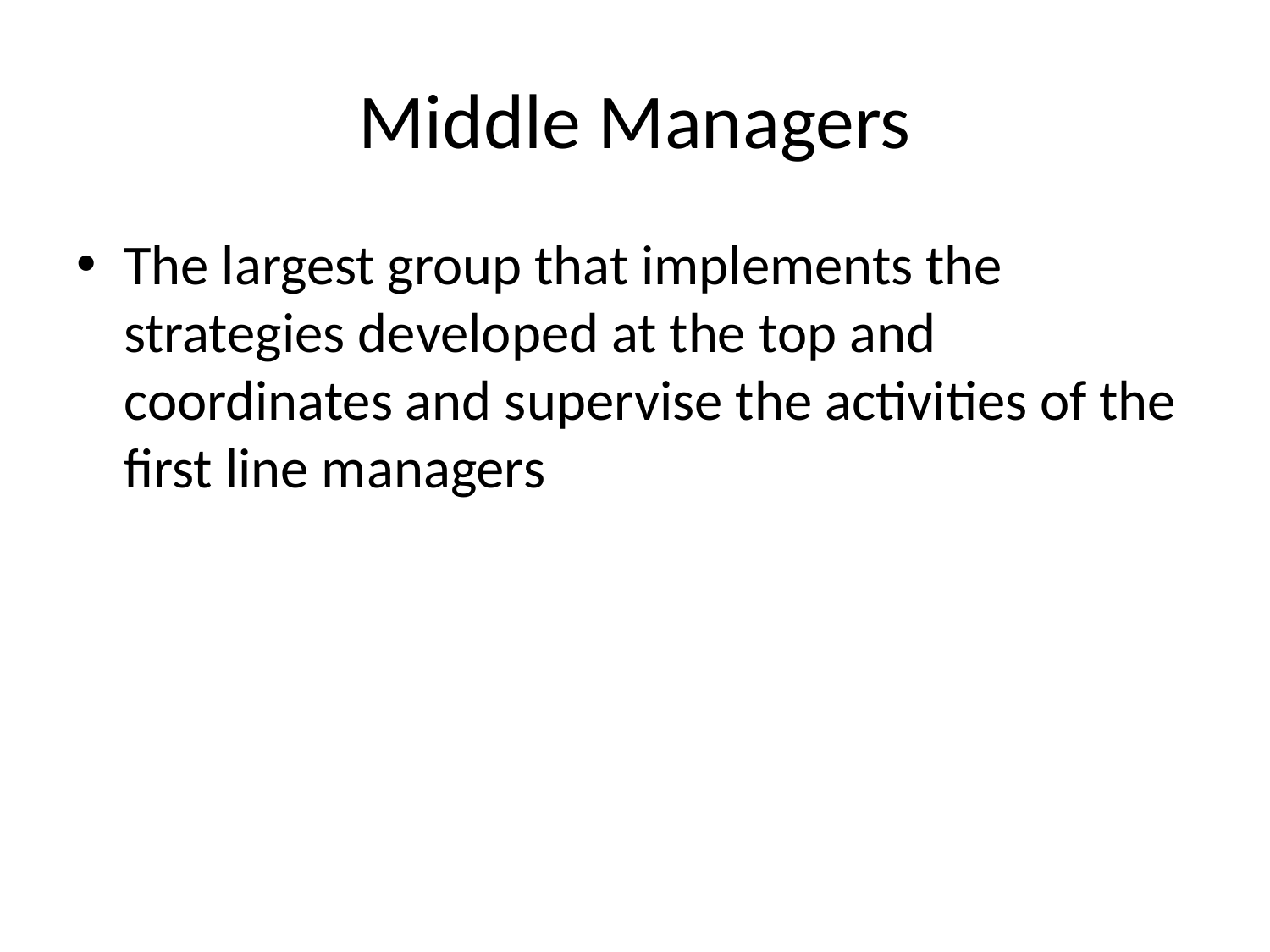

# Middle Managers
The largest group that implements the strategies developed at the top and coordinates and supervise the activities of the first line managers